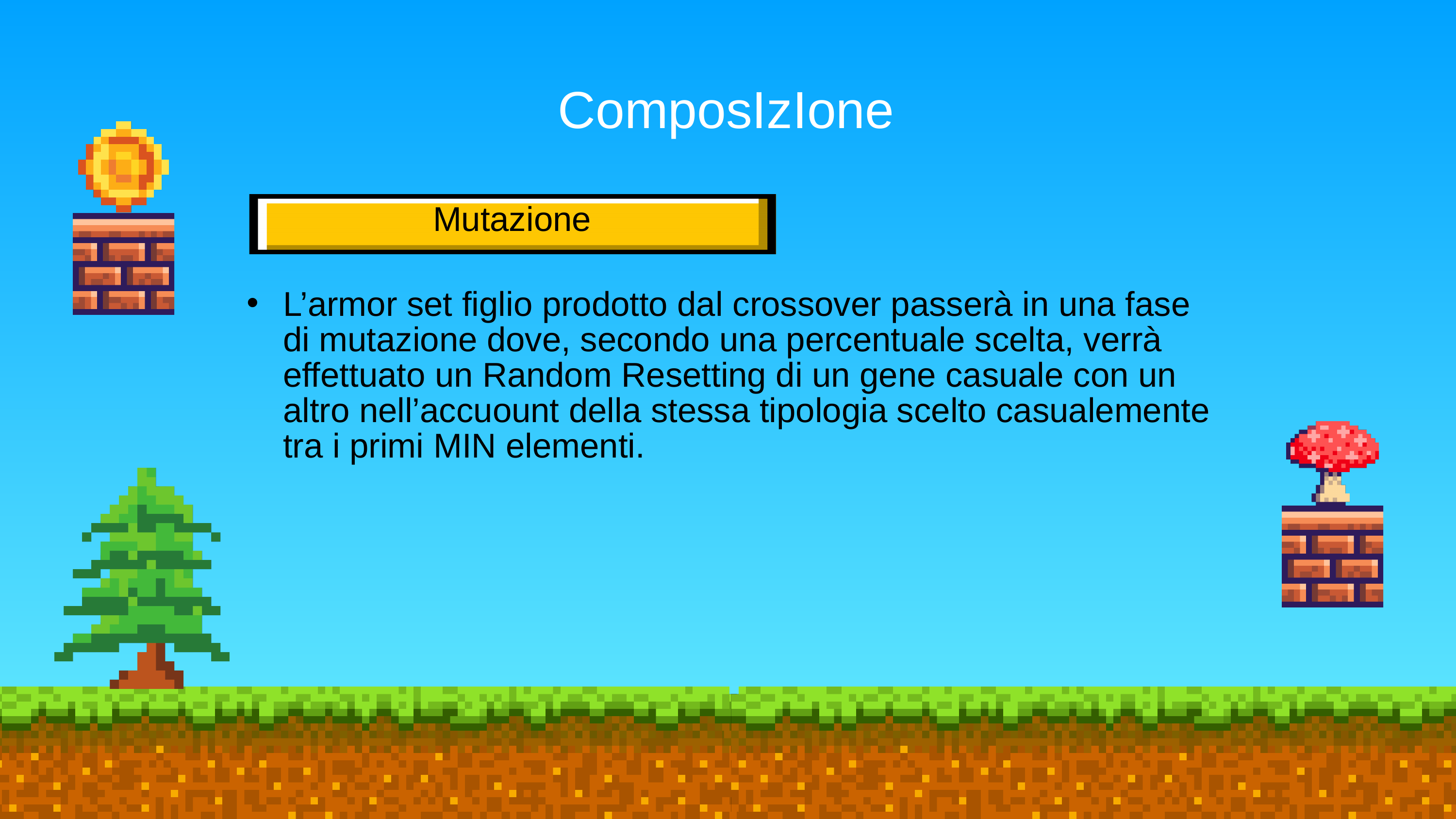

ComposIzIone

Mutazione
L’armor set figlio prodotto dal crossover passerà in una fase di mutazione dove, secondo una percentuale scelta, verrà effettuato un Random Resetting di un gene casuale con un altro nell’accuount della stessa tipologia scelto casualemente tra i primi MIN elementi.